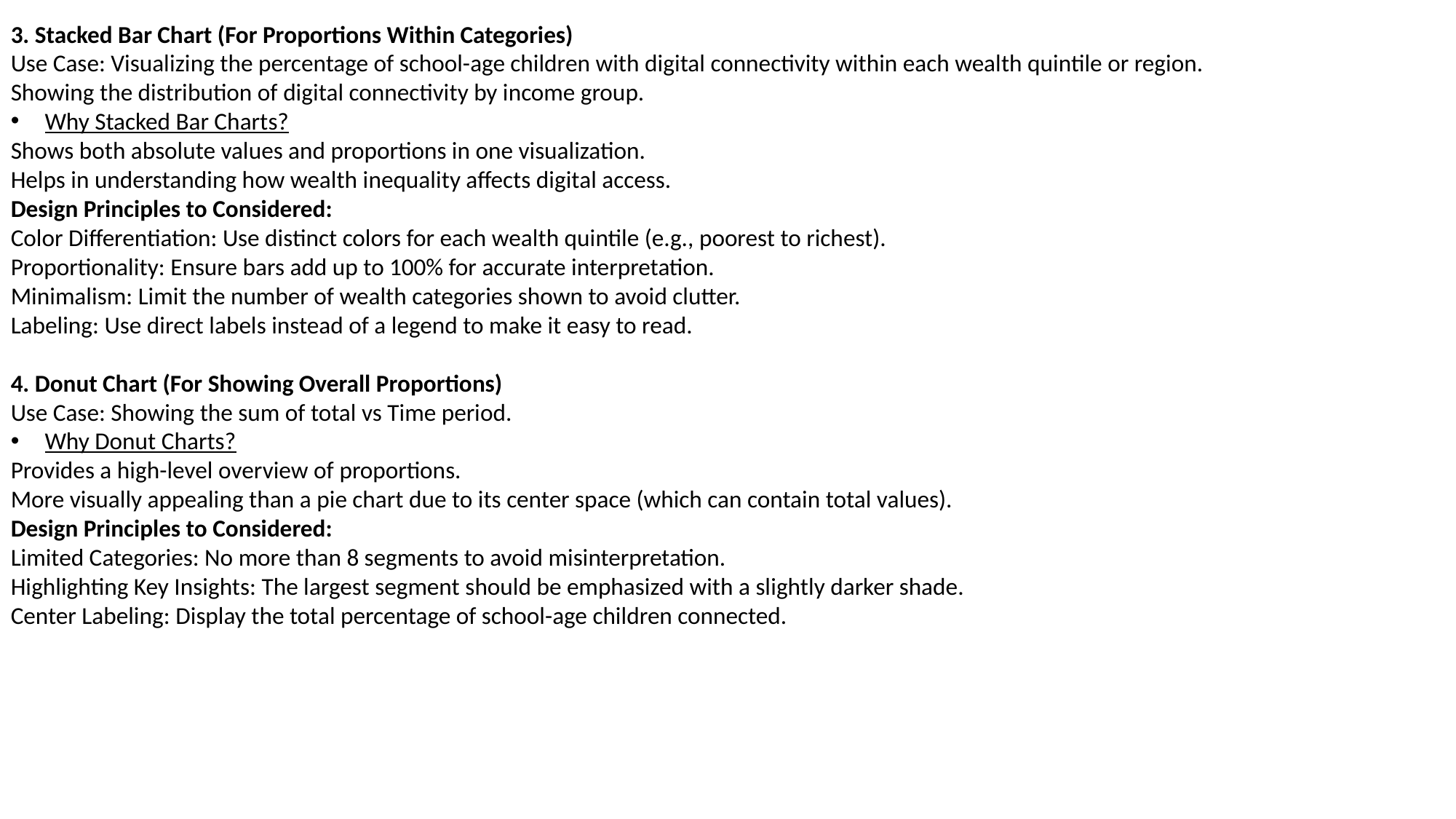

3. Stacked Bar Chart (For Proportions Within Categories)
Use Case: Visualizing the percentage of school-age children with digital connectivity within each wealth quintile or region.
Showing the distribution of digital connectivity by income group.
Why Stacked Bar Charts?
Shows both absolute values and proportions in one visualization.
Helps in understanding how wealth inequality affects digital access.
Design Principles to Considered:
Color Differentiation: Use distinct colors for each wealth quintile (e.g., poorest to richest).
Proportionality: Ensure bars add up to 100% for accurate interpretation.
Minimalism: Limit the number of wealth categories shown to avoid clutter.
Labeling: Use direct labels instead of a legend to make it easy to read.

4. Donut Chart (For Showing Overall Proportions)
Use Case: Showing the sum of total vs Time period.
Why Donut Charts?
Provides a high-level overview of proportions.
More visually appealing than a pie chart due to its center space (which can contain total values).
Design Principles to Considered:
Limited Categories: No more than 8 segments to avoid misinterpretation.
Highlighting Key Insights: The largest segment should be emphasized with a slightly darker shade.
Center Labeling: Display the total percentage of school-age children connected.